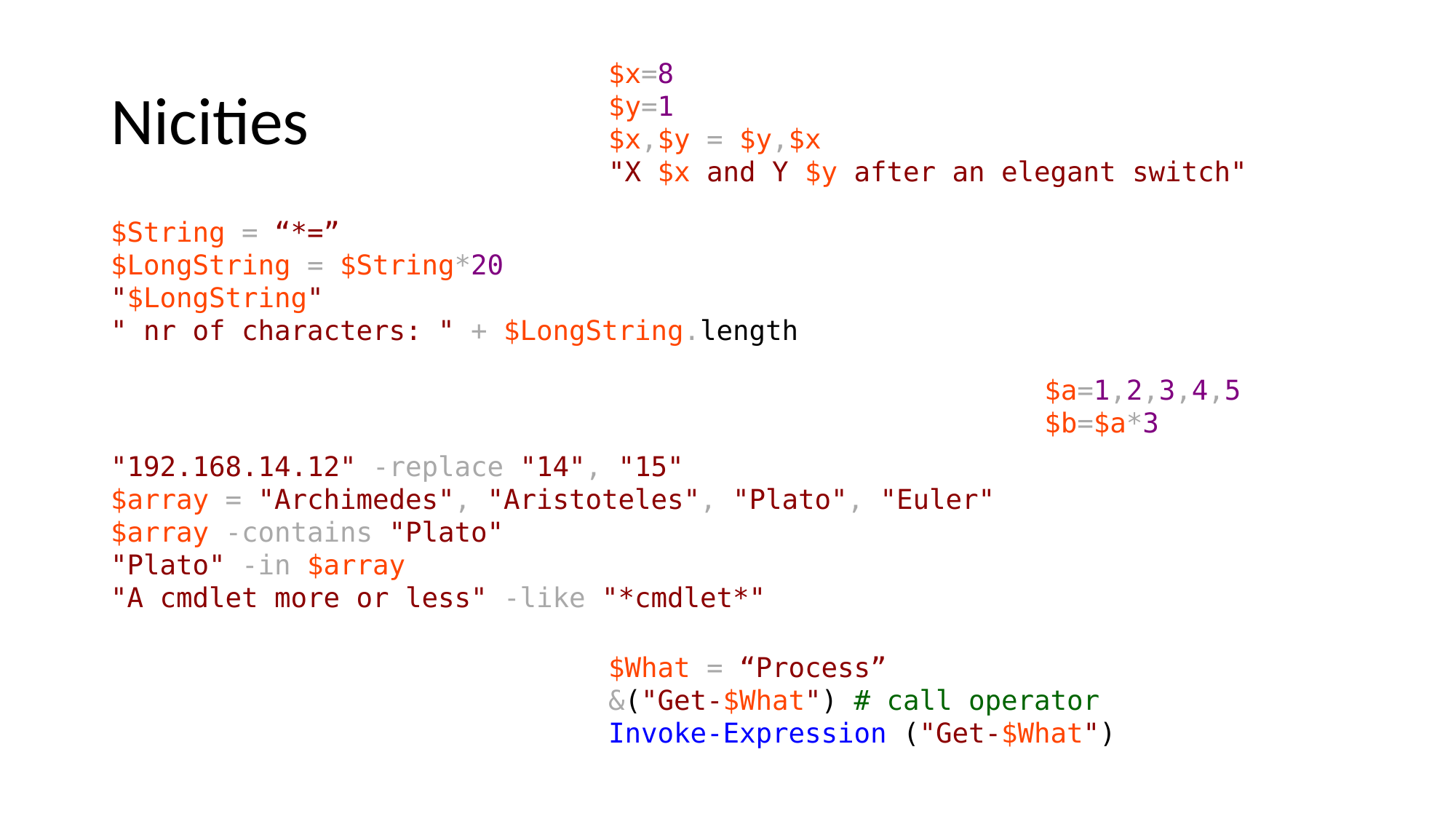

# Nicities
$x=8
$y=1
$x,$y = $y,$x
"X $x and Y $y after an elegant switch"
$String = “*=”
$LongString = $String*20
"$LongString"
" nr of characters: " + $LongString.length
$a=1,2,3,4,5
$b=$a*3
"192.168.14.12" -replace "14", "15"
$array = "Archimedes", "Aristoteles", "Plato", "Euler"
$array -contains "Plato"
"Plato" -in $array
"A cmdlet more or less" -like "*cmdlet*"
$What = “Process”
&("Get-$What") # call operator
Invoke-Expression ("Get-$What")